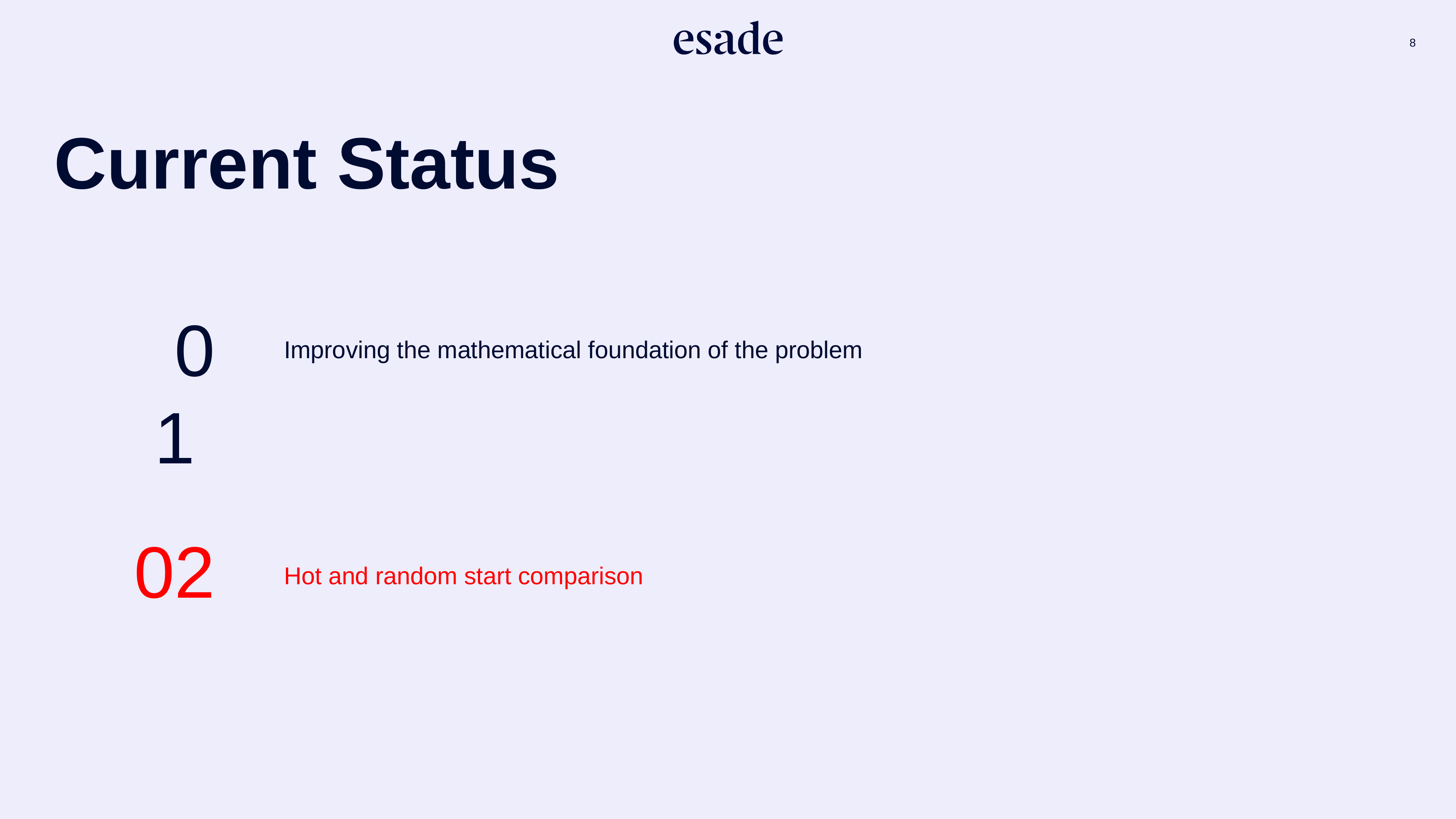

Current Status

01
Improving the mathematical foundation of the problem
02
Hot and random start comparison